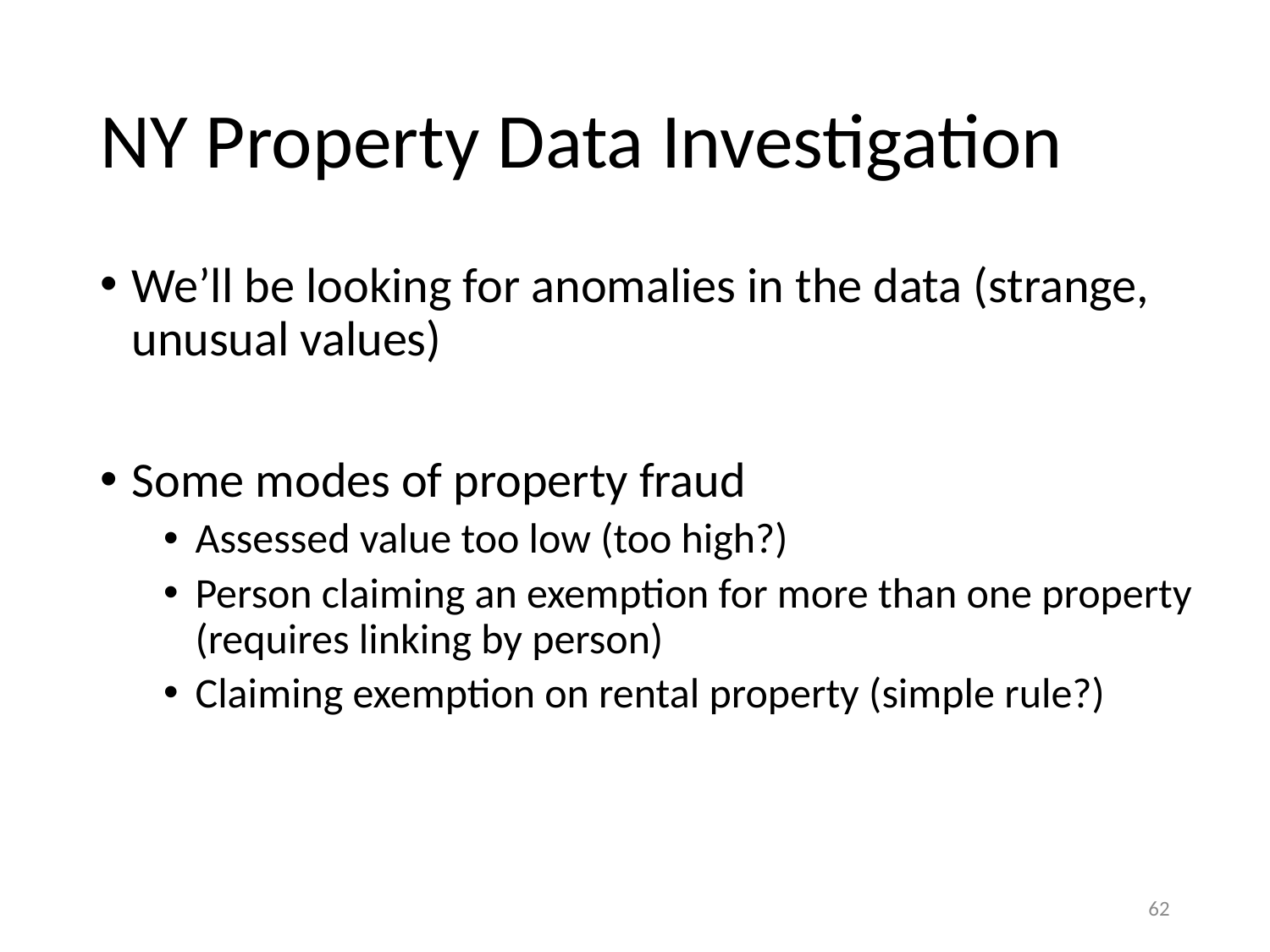

# NY Property Data Investigation
We’ll be looking for anomalies in the data (strange, unusual values)

Some modes of property fraud
Assessed value too low (too high?)
Person claiming an exemption for more than one property (requires linking by person)
Claiming exemption on rental property (simple rule?)
62